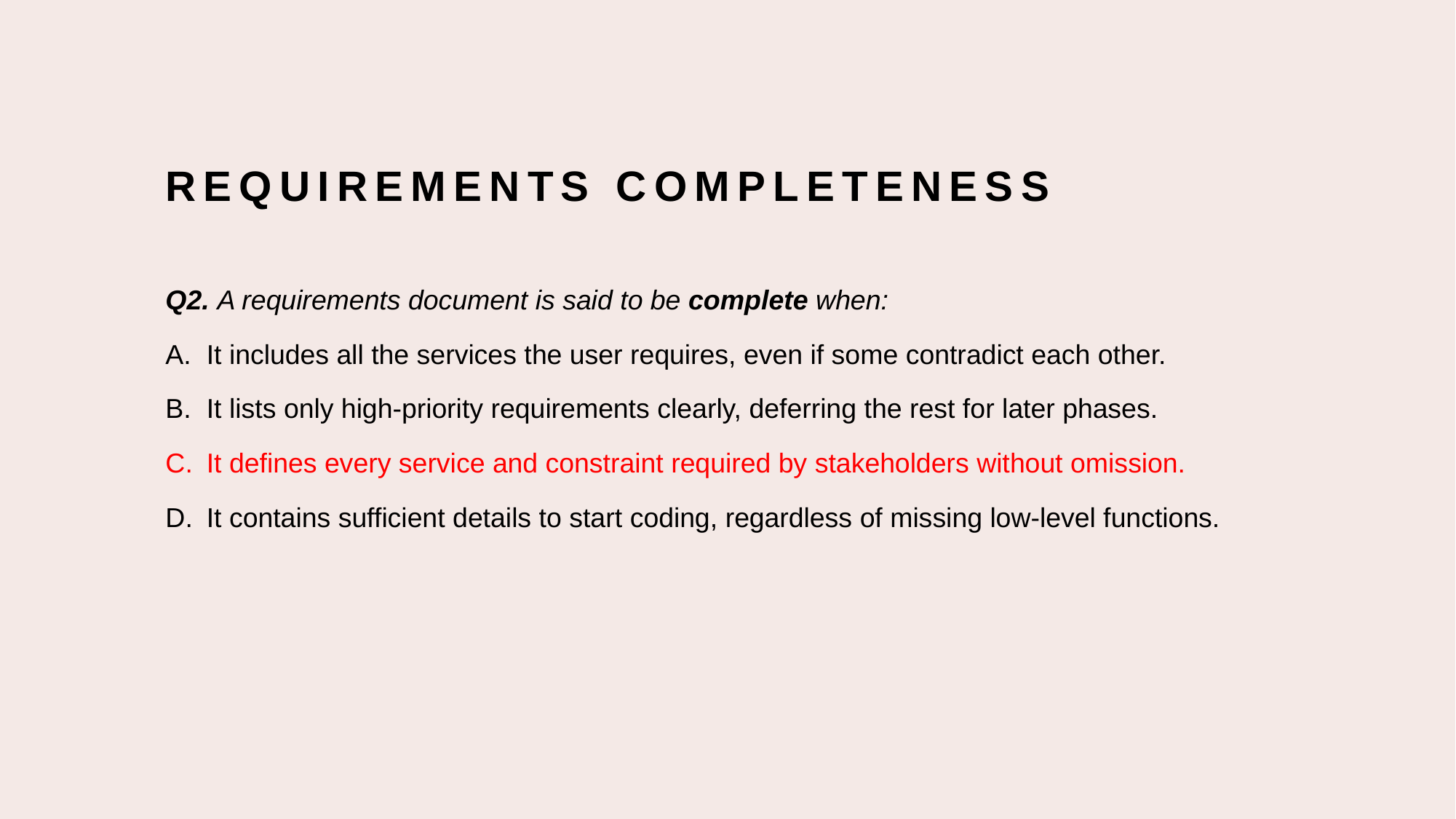

# Requirements Completeness
Q2. A requirements document is said to be complete when:
It includes all the services the user requires, even if some contradict each other.
It lists only high-priority requirements clearly, deferring the rest for later phases.
It defines every service and constraint required by stakeholders without omission.
It contains sufficient details to start coding, regardless of missing low-level functions.